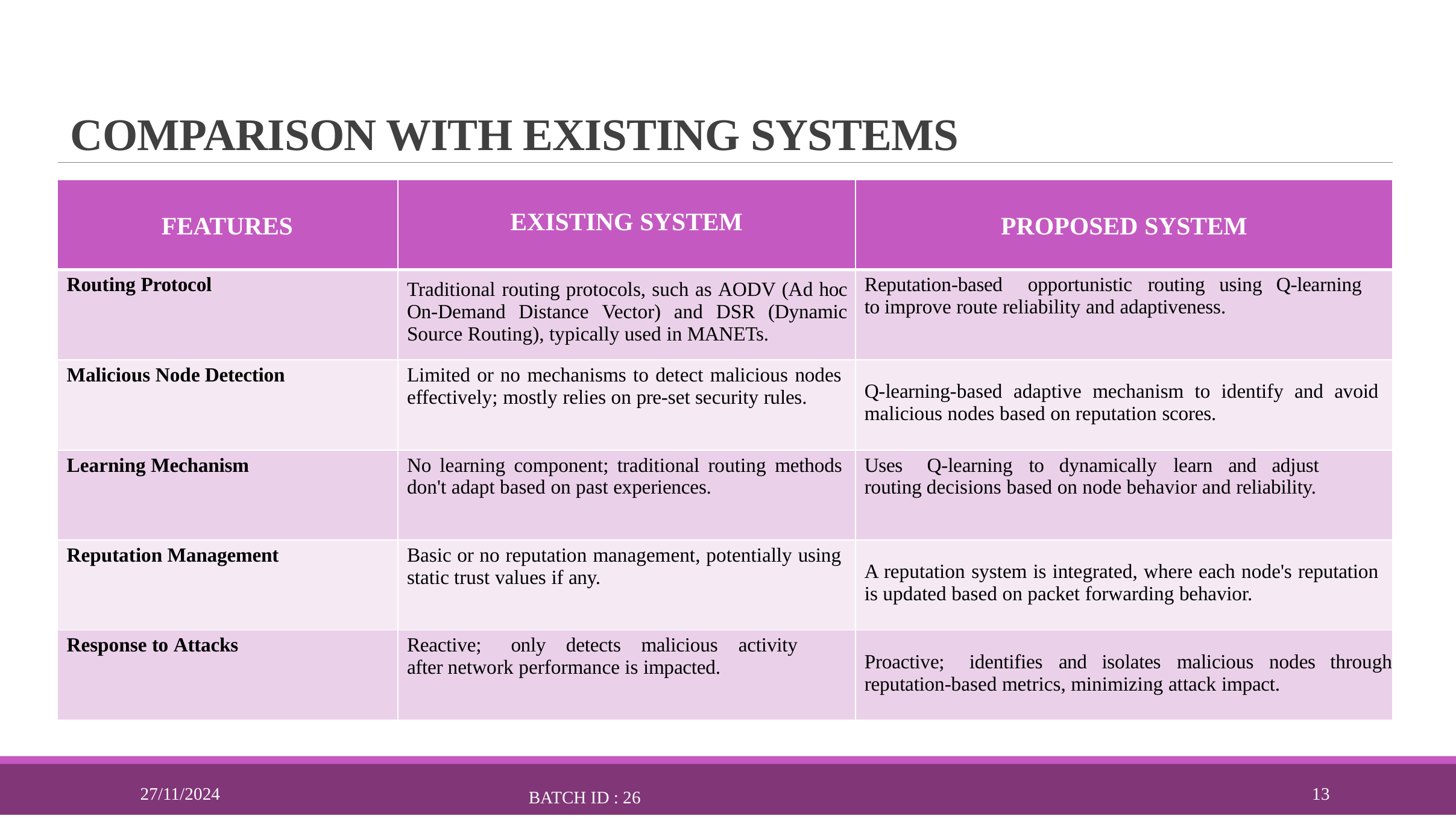

# COMPARISON WITH EXISTING SYSTEMS
| FEATURES | EXISTING SYSTEM | PROPOSED SYSTEM |
| --- | --- | --- |
| Routing Protocol | Traditional routing protocols, such as AODV (Ad hoc On-Demand Distance Vector) and DSR (Dynamic Source Routing), typically used in MANETs. | Reputation-based opportunistic routing using Q-learning to improve route reliability and adaptiveness. |
| Malicious Node Detection | Limited or no mechanisms to detect malicious nodes effectively; mostly relies on pre-set security rules. | Q-learning-based adaptive mechanism to identify and avoid malicious nodes based on reputation scores. |
| Learning Mechanism | No learning component; traditional routing methods don't adapt based on past experiences. | Uses Q-learning to dynamically learn and adjust routing decisions based on node behavior and reliability. |
| Reputation Management | Basic or no reputation management, potentially using static trust values if any. | A reputation system is integrated, where each node's reputation is updated based on packet forwarding behavior. |
| Response to Attacks | Reactive; only detects malicious activity after network performance is impacted. | Proactive; identifies and isolates malicious nodes through reputation-based metrics, minimizing attack impact. |
27/11/2024
13
BATCH ID : 26